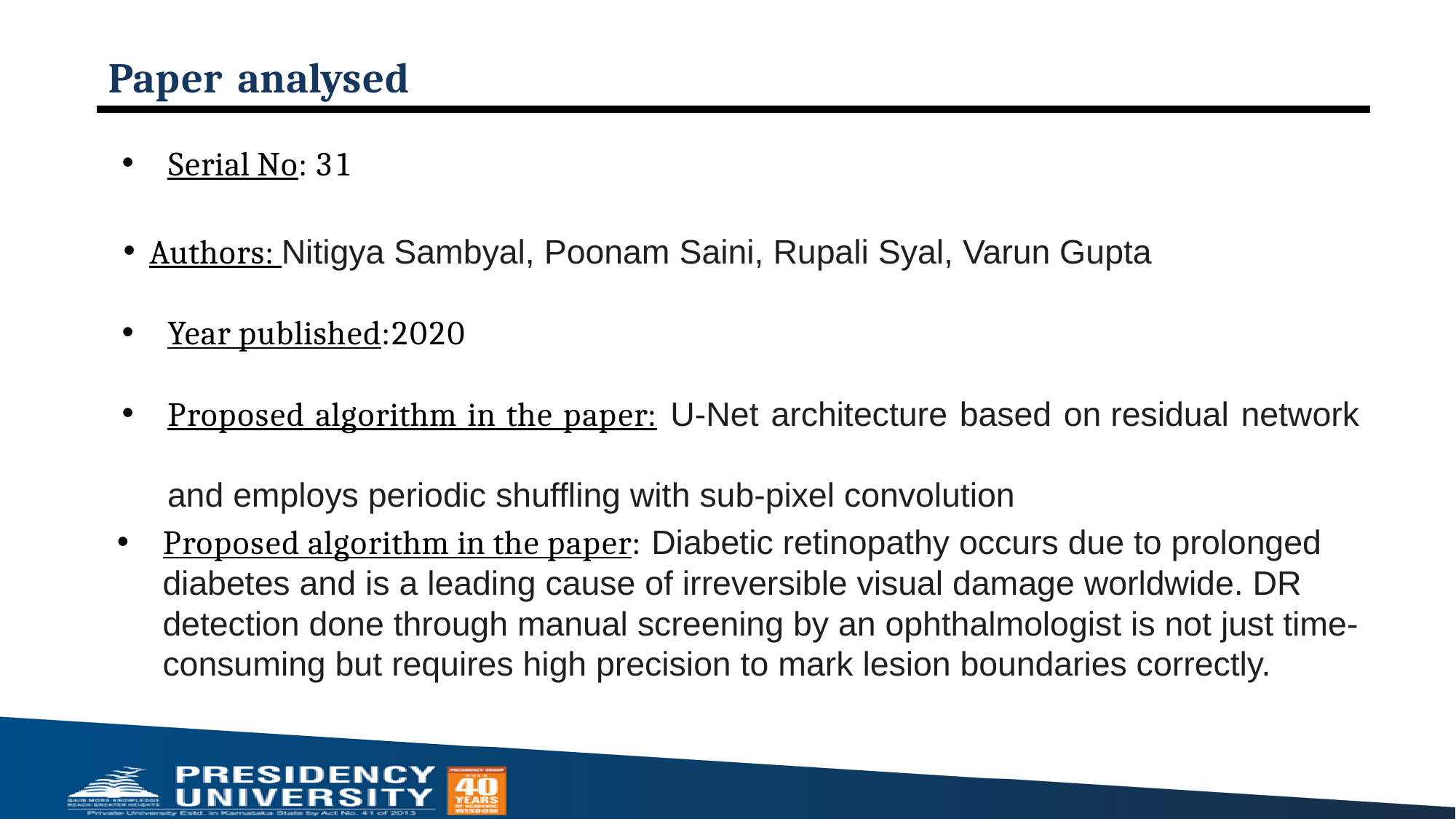

# Paper analysed
Serial No: 31
Authors: Nitigya Sambyal, Poonam Saini, Rupali Syal, Varun Gupta
Year published:2020
Proposed algorithm in the paper: U-Net architecture based on residual network and employs periodic shuffling with sub-pixel convolution
Proposed algorithm in the paper: Diabetic retinopathy occurs due to prolonged diabetes and is a leading cause of irreversible visual damage worldwide. DR detection done through manual screening by an ophthalmologist is not just time-consuming but requires high precision to mark lesion boundaries correctly.